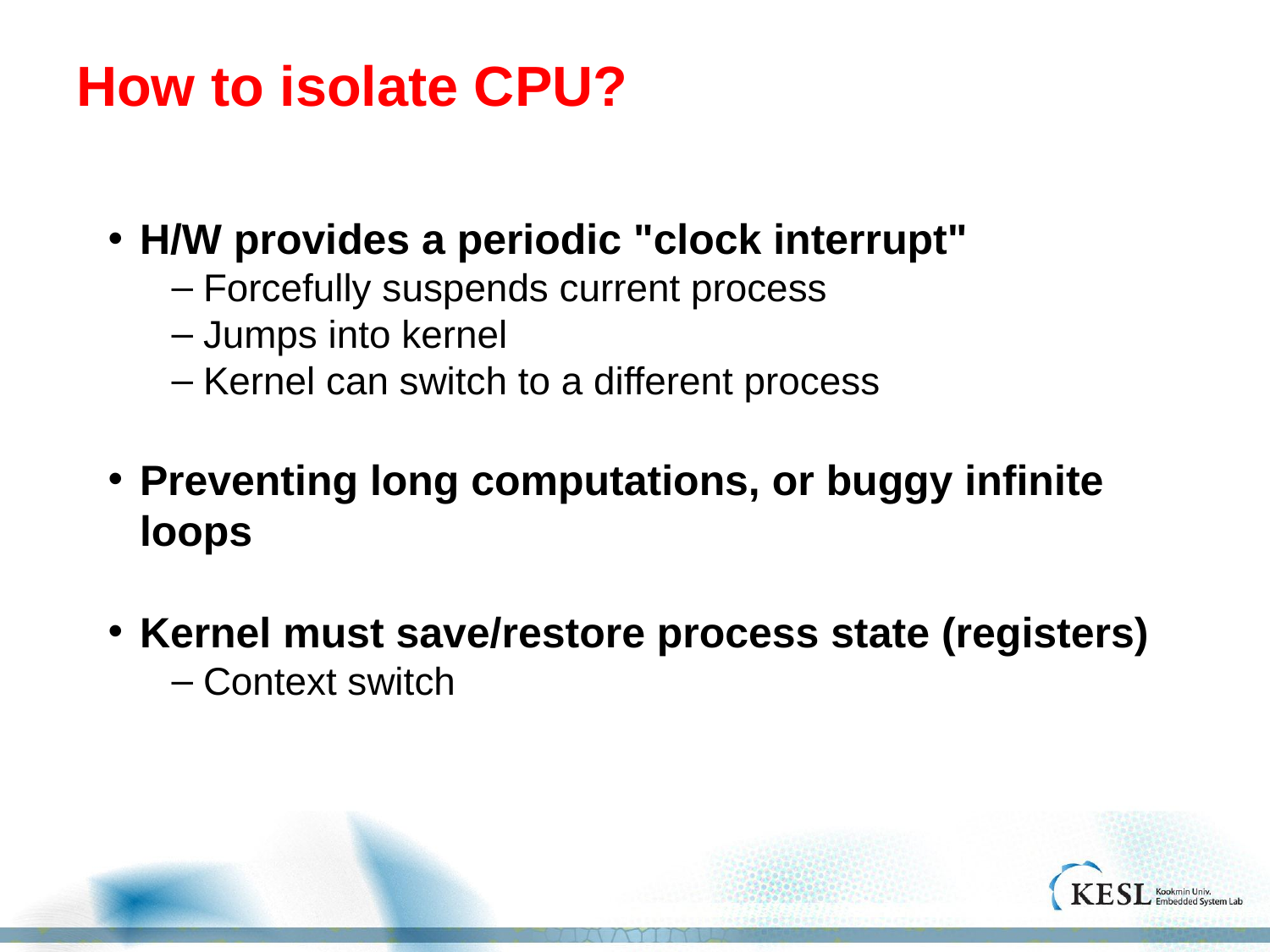

# How to isolate CPU?

H/W provides a periodic "clock interrupt"
Forcefully suspends current process
Jumps into kernel
Kernel can switch to a different process

Preventing long computations, or buggy infinite loops

Kernel must save/restore process state (registers)
Context switch